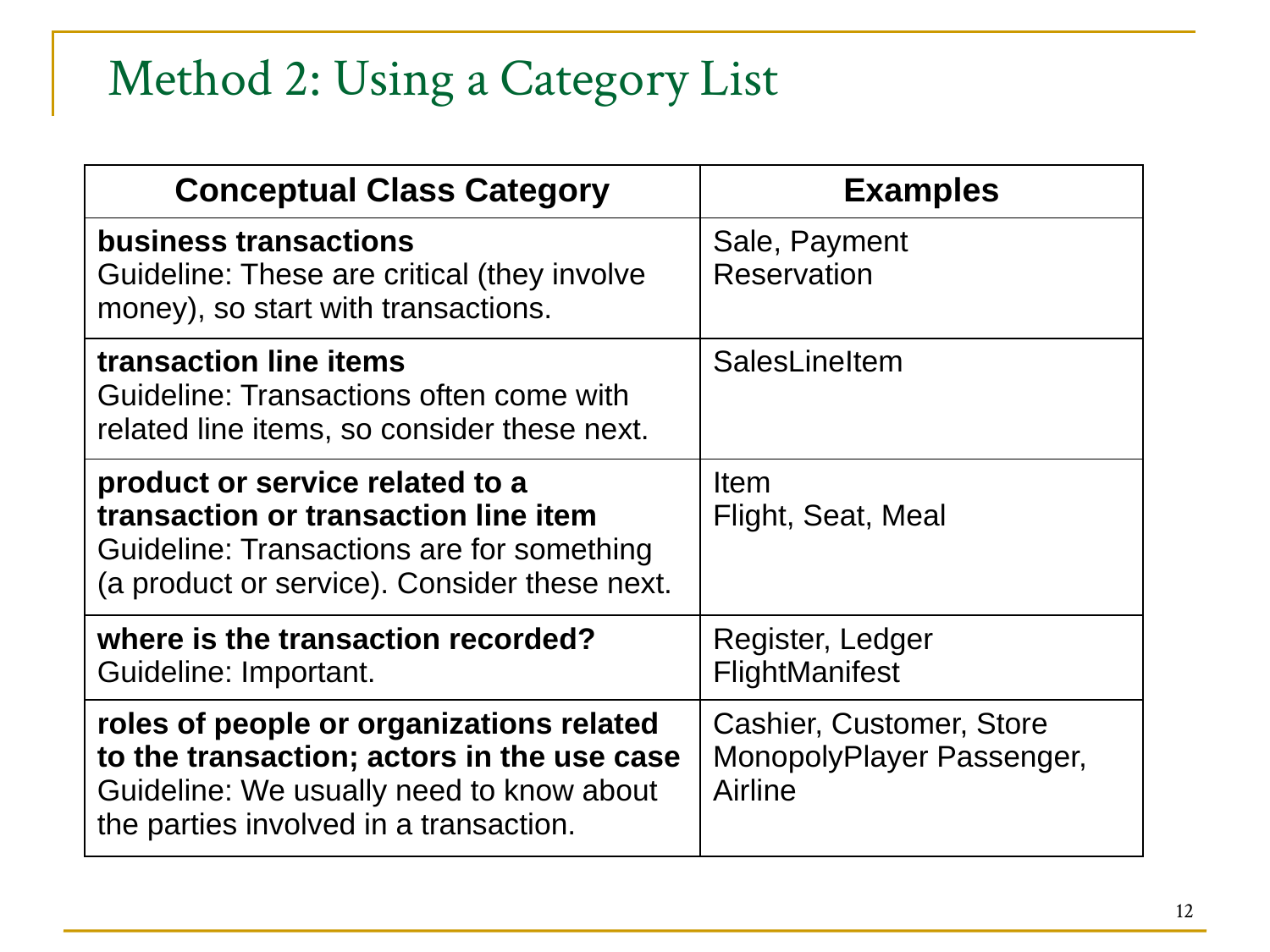

Method 2: Using a Category List
| Conceptual Class Category | Examples |
| --- | --- |
| business transactions Guideline: These are critical (they involve money), so start with transactions. | Sale, Payment Reservation |
| transaction line items Guideline: Transactions often come with related line items, so consider these next. | SalesLineItem |
| product or service related to a transaction or transaction line item Guideline: Transactions are for something (a product or service). Consider these next. | Item Flight, Seat, Meal |
| where is the transaction recorded? Guideline: Important. | Register, Ledger FlightManifest |
| roles of people or organizations related to the transaction; actors in the use case Guideline: We usually need to know about the parties involved in a transaction. | Cashier, Customer, Store MonopolyPlayer Passenger, Airline |
12